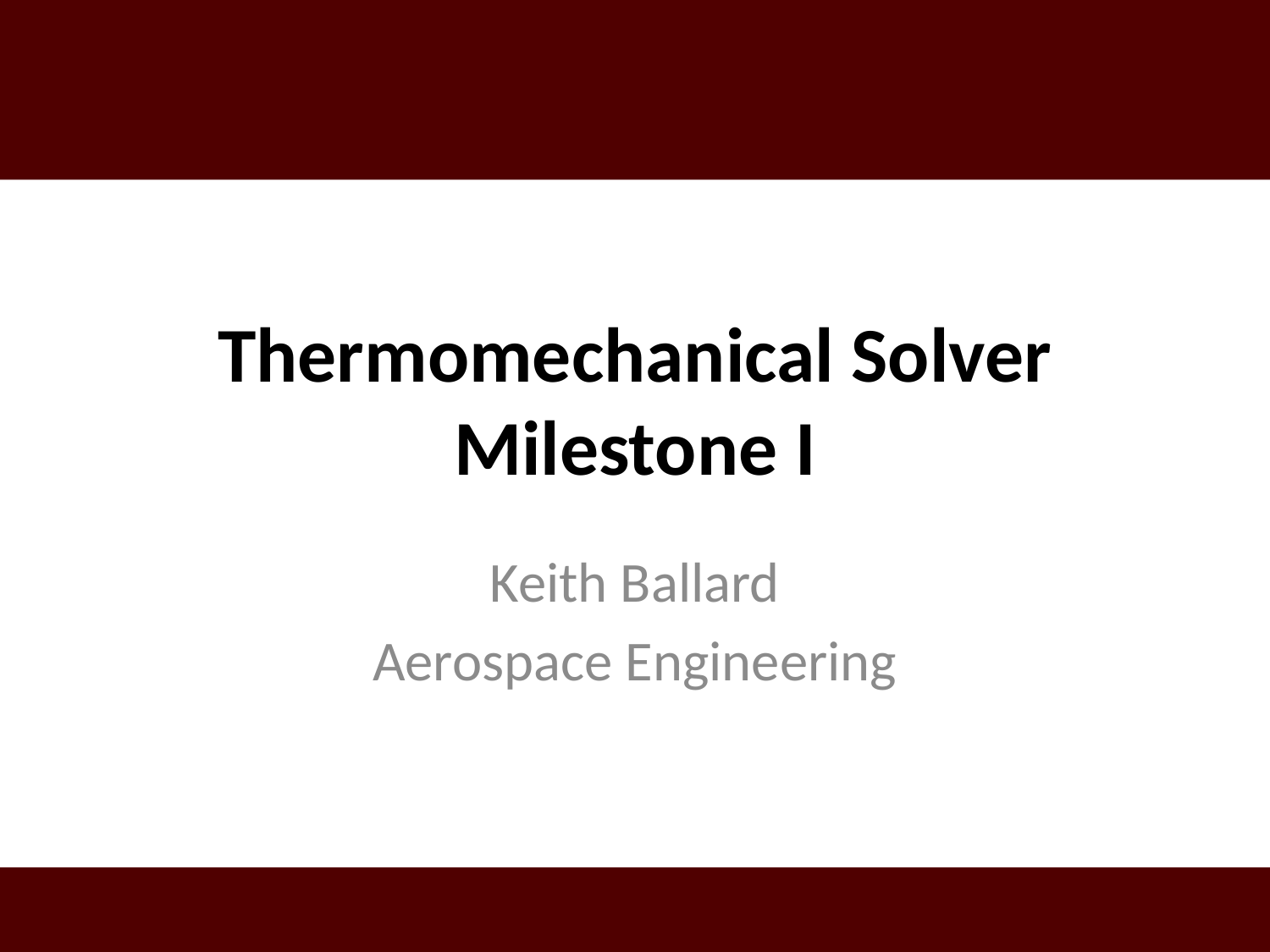

# Thermomechanical Solver Milestone I
Keith Ballard
Aerospace Engineering